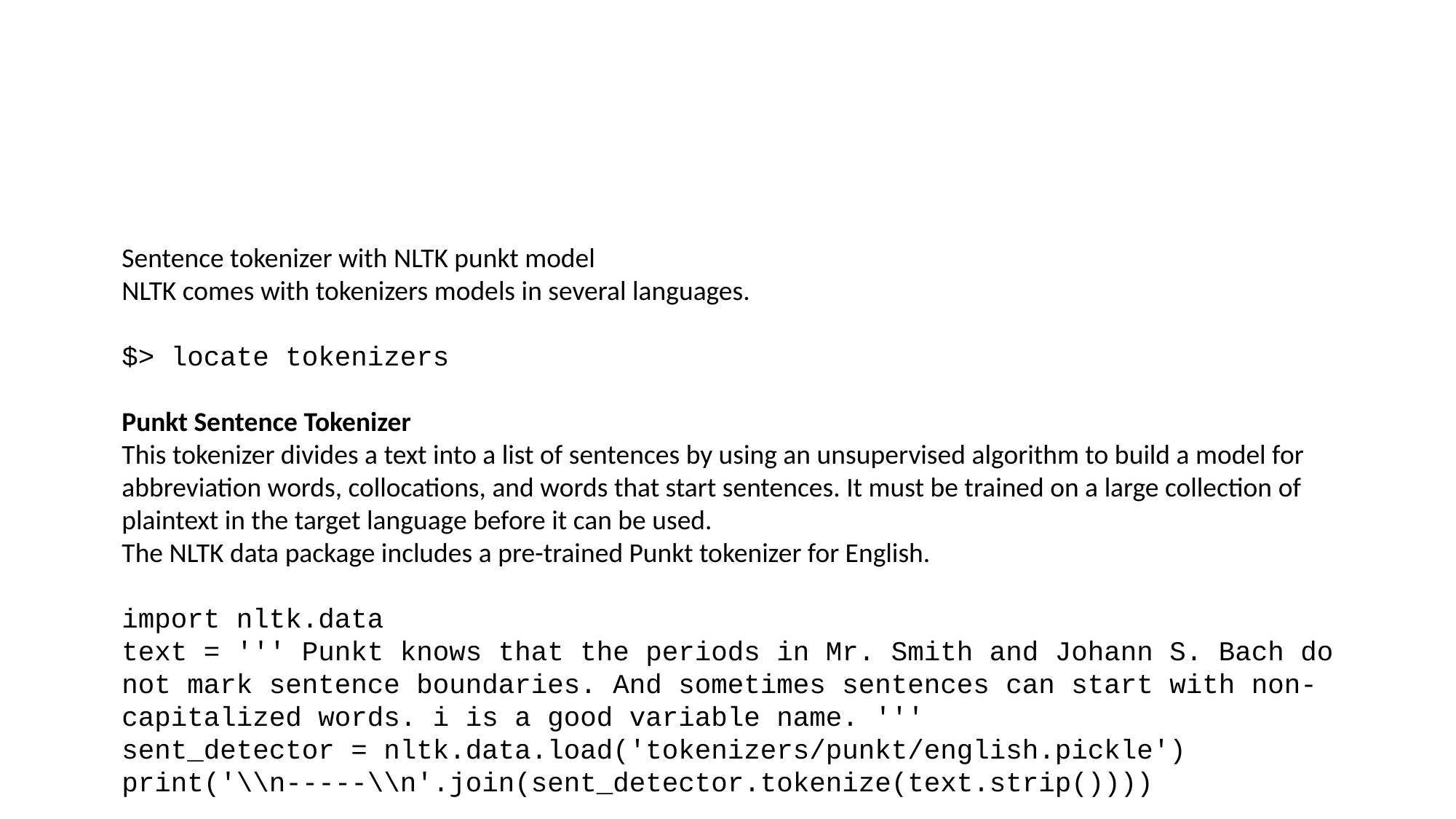

#
Sentence tokenizer with NLTK punkt model
NLTK comes with tokenizers models in several languages.

$> locate tokenizers

Punkt Sentence Tokenizer
This tokenizer divides a text into a list of sentences by using an unsupervised algorithm to build a model for abbreviation words, collocations, and words that start sentences. It must be trained on a large collection of plaintext in the target language before it can be used.
The NLTK data package includes a pre-trained Punkt tokenizer for English.

import nltk.data
text = ''' Punkt knows that the periods in Mr. Smith and Johann S. Bach do not mark sentence boundaries. And sometimes sentences can start with non-capitalized words. i is a good variable name. '''
sent_detector = nltk.data.load('tokenizers/punkt/english.pickle')
print('\\n-----\\n'.join(sent_detector.tokenize(text.strip())))